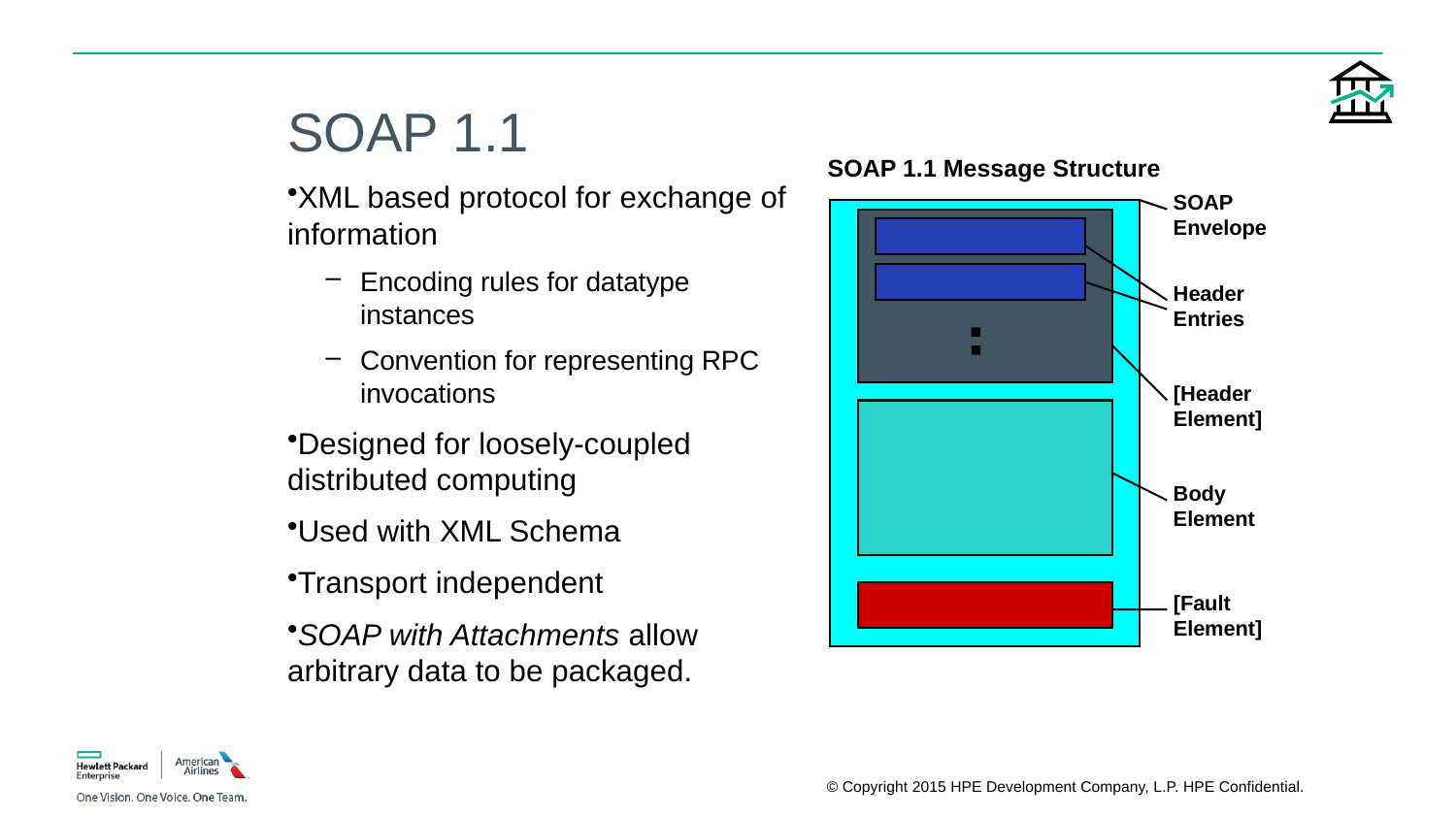

SOAP 1.1
XML based protocol for exchange of information
Encoding rules for datatype instances
Convention for representing RPC invocations
Designed for loosely-coupled distributed computing
Used with XML Schema
Transport independent
SOAP with Attachments allow arbitrary data to be packaged.
SOAP 1.1 Message Structure
SOAP
Envelope

Header
Entries

[Header
Element]

Body
Element

[Fault
Element]